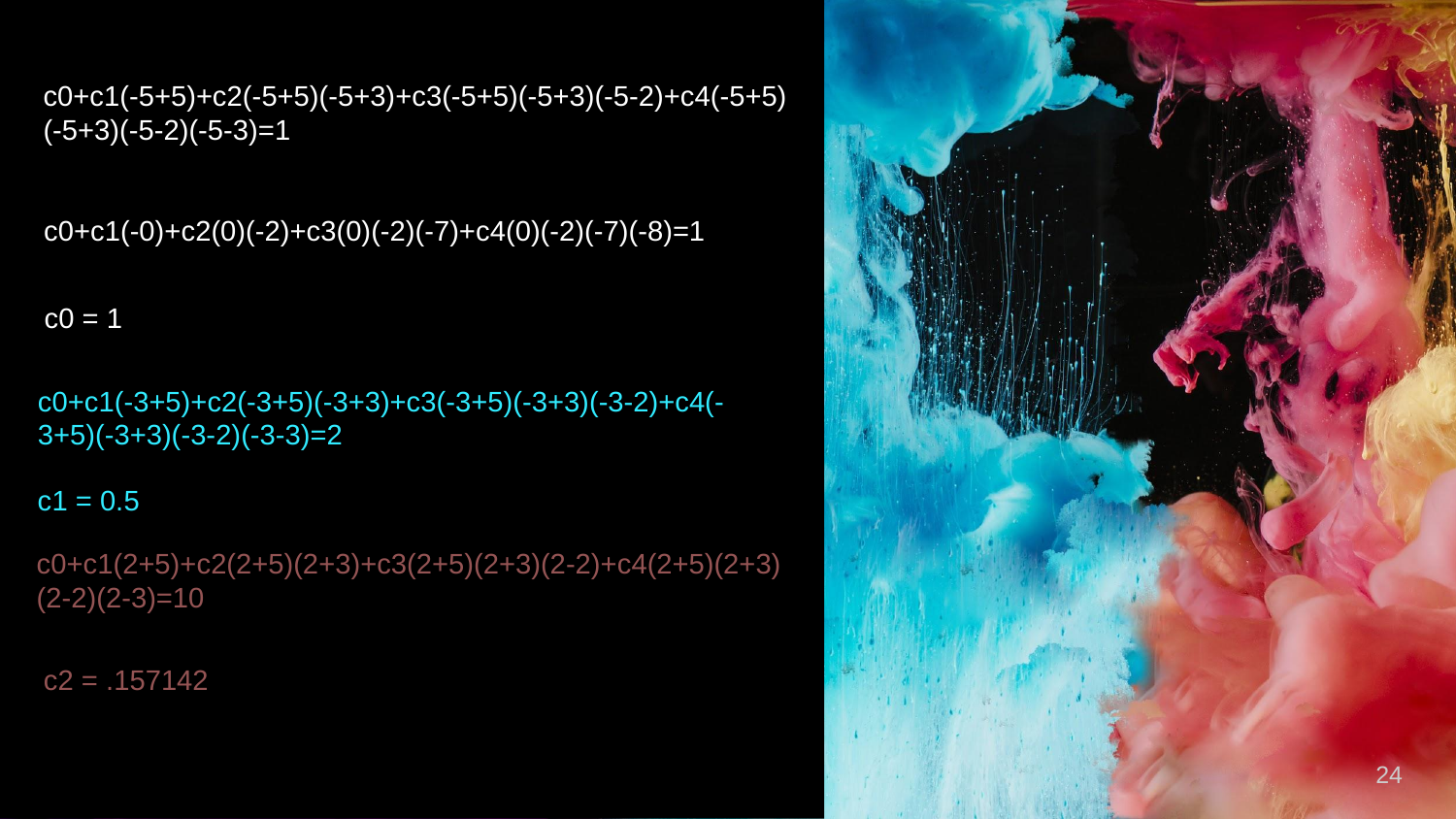

c0+c1(-5+5)+c2(-5+5)(-5+3)+c3(-5+5)(-5+3)(-5-2)+c4(-5+5)(-5+3)(-5-2)(-5-3)=1
c0+c1(-0)+c2(0)(-2)+c3(0)(-2)(-7)+c4(0)(-2)(-7)(-8)=1
c0 = 1
c0+c1(-3+5)+c2(-3+5)(-3+3)+c3(-3+5)(-3+3)(-3-2)+c4(-3+5)(-3+3)(-3-2)(-3-3)=2
c1 = 0.5
c0+c1(2+5)+c2(2+5)(2+3)+c3(2+5)(2+3)(2-2)+c4(2+5)(2+3)(2-2)(2-3)=10
c2 = .157142
24